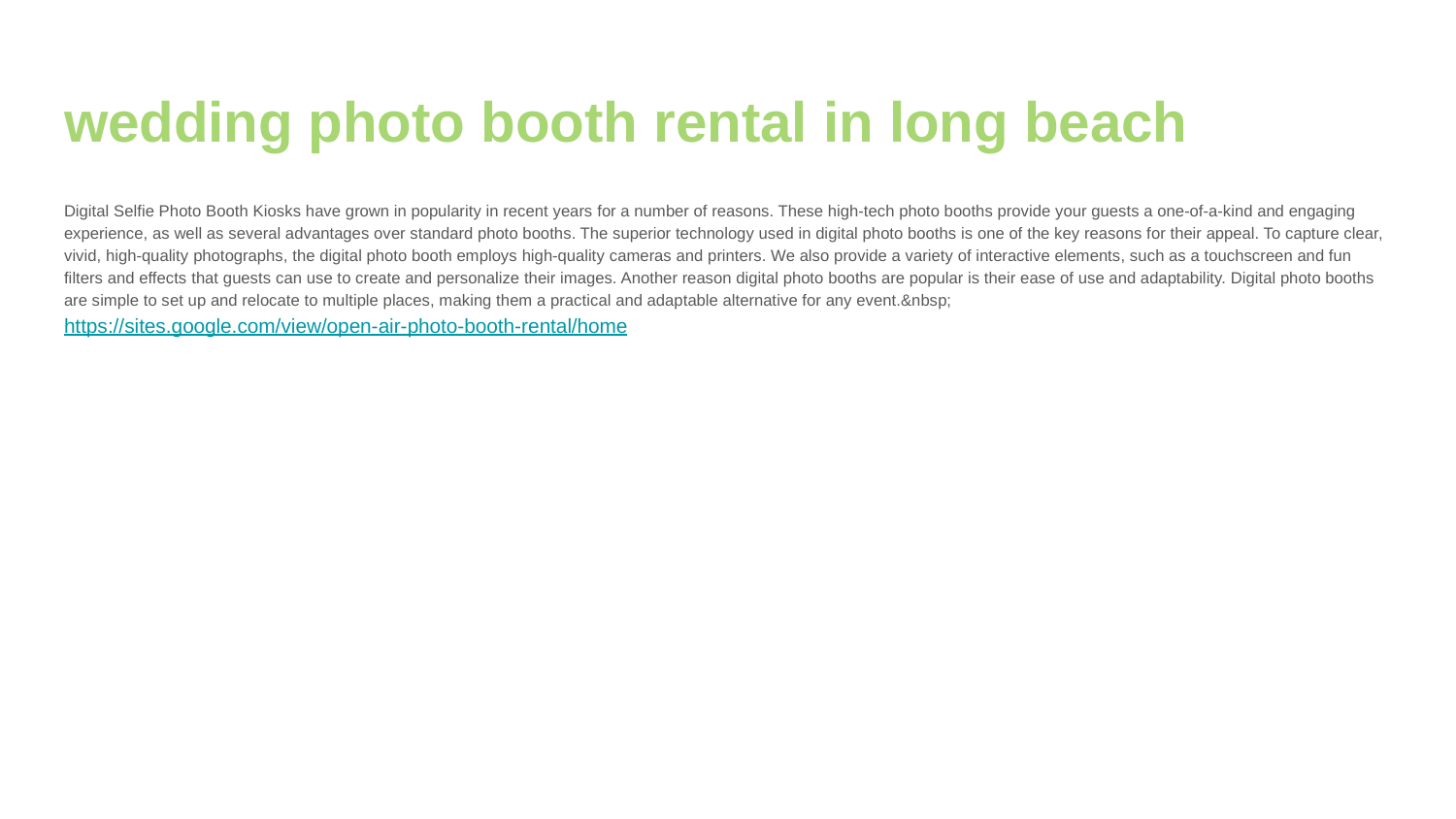

# wedding photo booth rental in long beach
Digital Selfie Photo Booth Kiosks have grown in popularity in recent years for a number of reasons. These high-tech photo booths provide your guests a one-of-a-kind and engaging experience, as well as several advantages over standard photo booths. The superior technology used in digital photo booths is one of the key reasons for their appeal. To capture clear, vivid, high-quality photographs, the digital photo booth employs high-quality cameras and printers. We also provide a variety of interactive elements, such as a touchscreen and fun filters and effects that guests can use to create and personalize their images. Another reason digital photo booths are popular is their ease of use and adaptability. Digital photo booths are simple to set up and relocate to multiple places, making them a practical and adaptable alternative for any event.&nbsp;
https://sites.google.com/view/open-air-photo-booth-rental/home